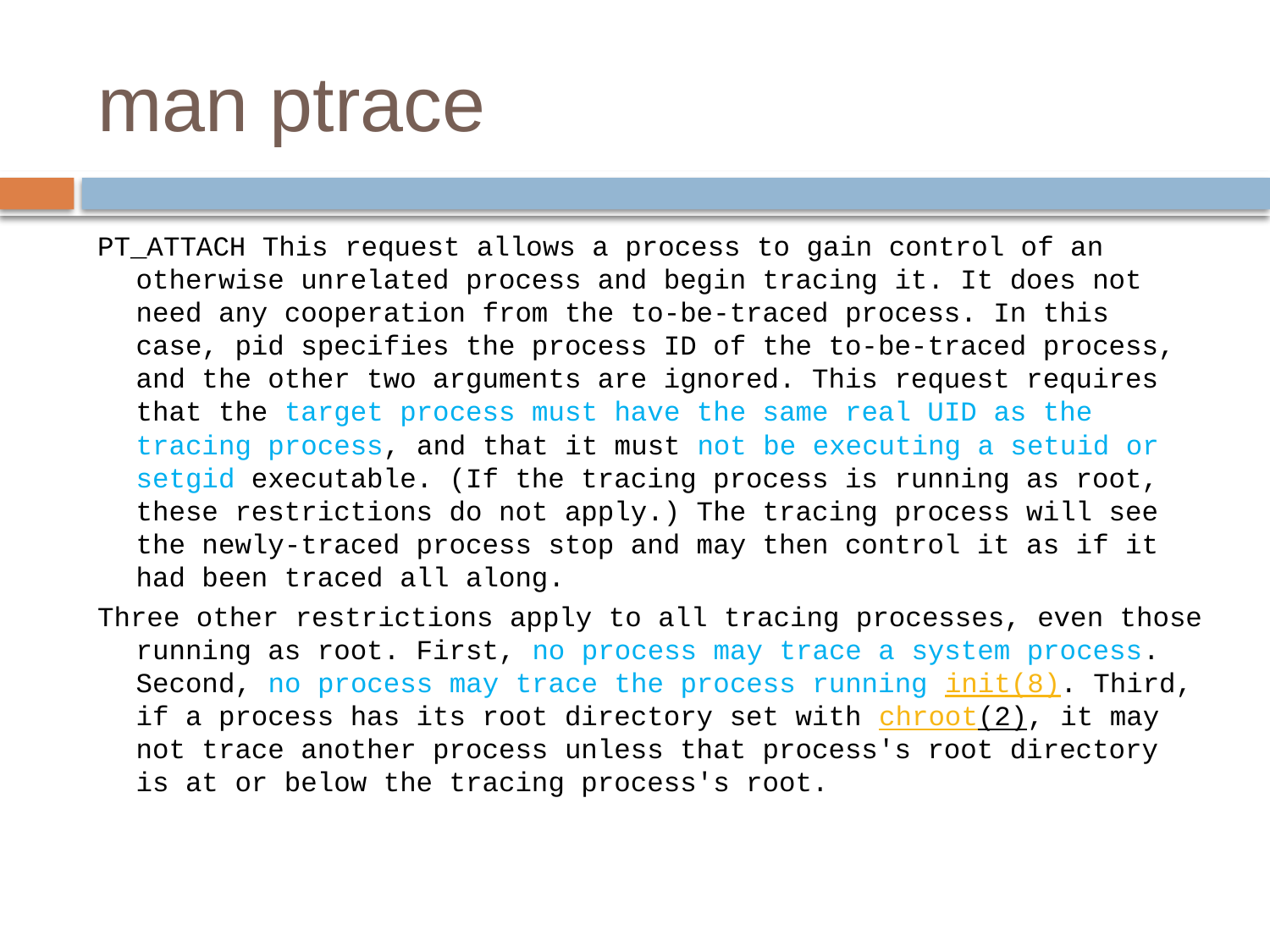

# man ptrace
PT_ATTACH This request allows a process to gain control of an otherwise unrelated process and begin tracing it. It does not need any cooperation from the to-be-traced process. In this case, pid specifies the process ID of the to-be-traced process, and the other two arguments are ignored. This request requires that the target process must have the same real UID as the tracing process, and that it must not be executing a setuid or setgid executable. (If the tracing process is running as root, these restrictions do not apply.) The tracing process will see the newly-traced process stop and may then control it as if it had been traced all along.
Three other restrictions apply to all tracing processes, even those running as root. First, no process may trace a system process. Second, no process may trace the process running init(8). Third, if a process has its root directory set with chroot(2), it may not trace another process unless that process's root directory is at or below the tracing process's root.